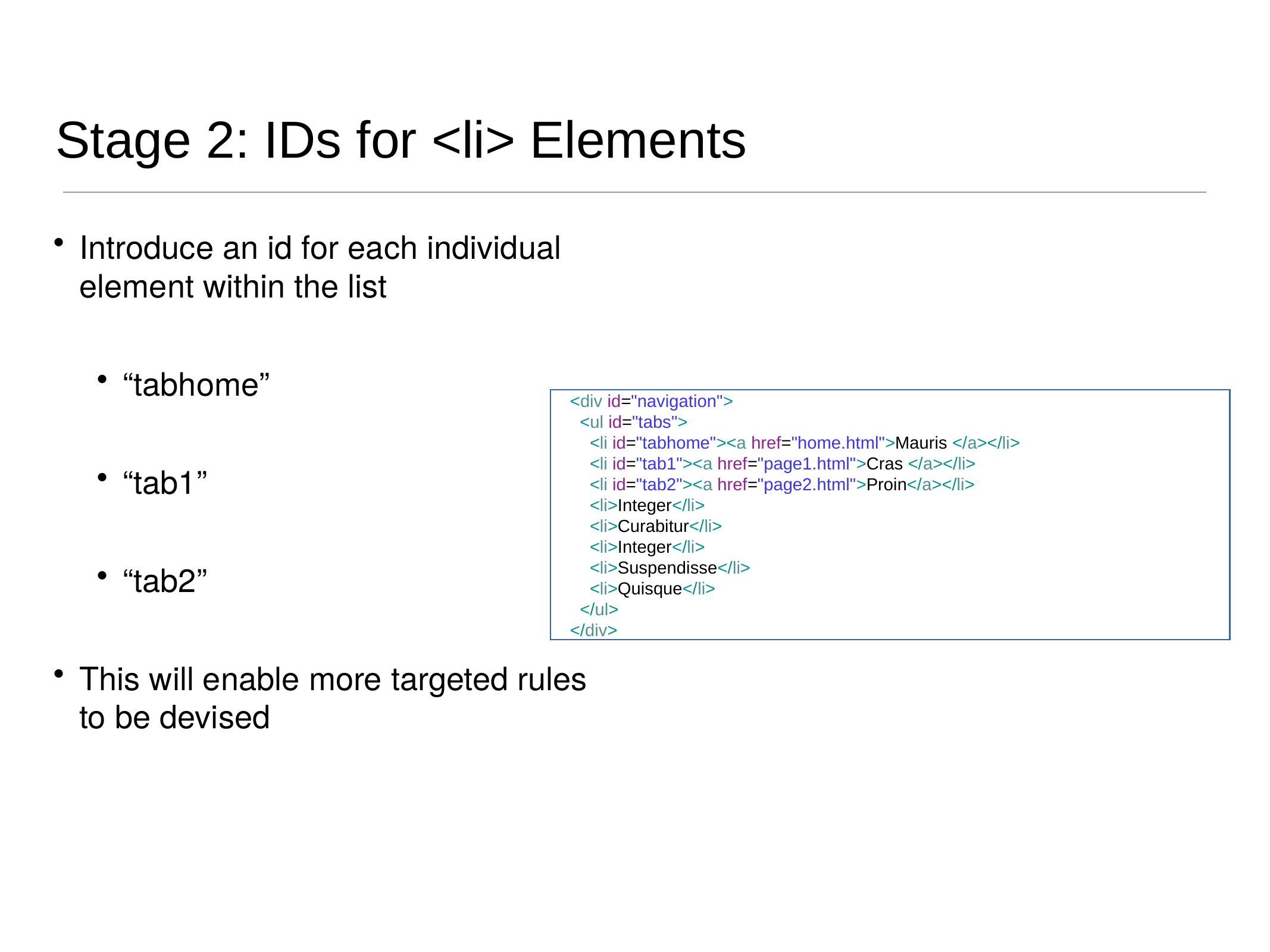

# Stage 2: IDs for <li> Elements
Introduce an id for each individual element within the list
“tabhome”
“tab1”
“tab2”
This will enable more targeted rules to be devised
    <div id="navigation">
      <ul id="tabs">
        <li id="tabhome"><a href="home.html">Mauris </a></li>
        <li id="tab1"><a href="page1.html">Cras </a></li>
        <li id="tab2"><a href="page2.html">Proin</a></li>
        <li>Integer</li>
        <li>Curabitur</li>
        <li>Integer</li>
        <li>Suspendisse</li>
        <li>Quisque</li>
      </ul>
    </div>
21